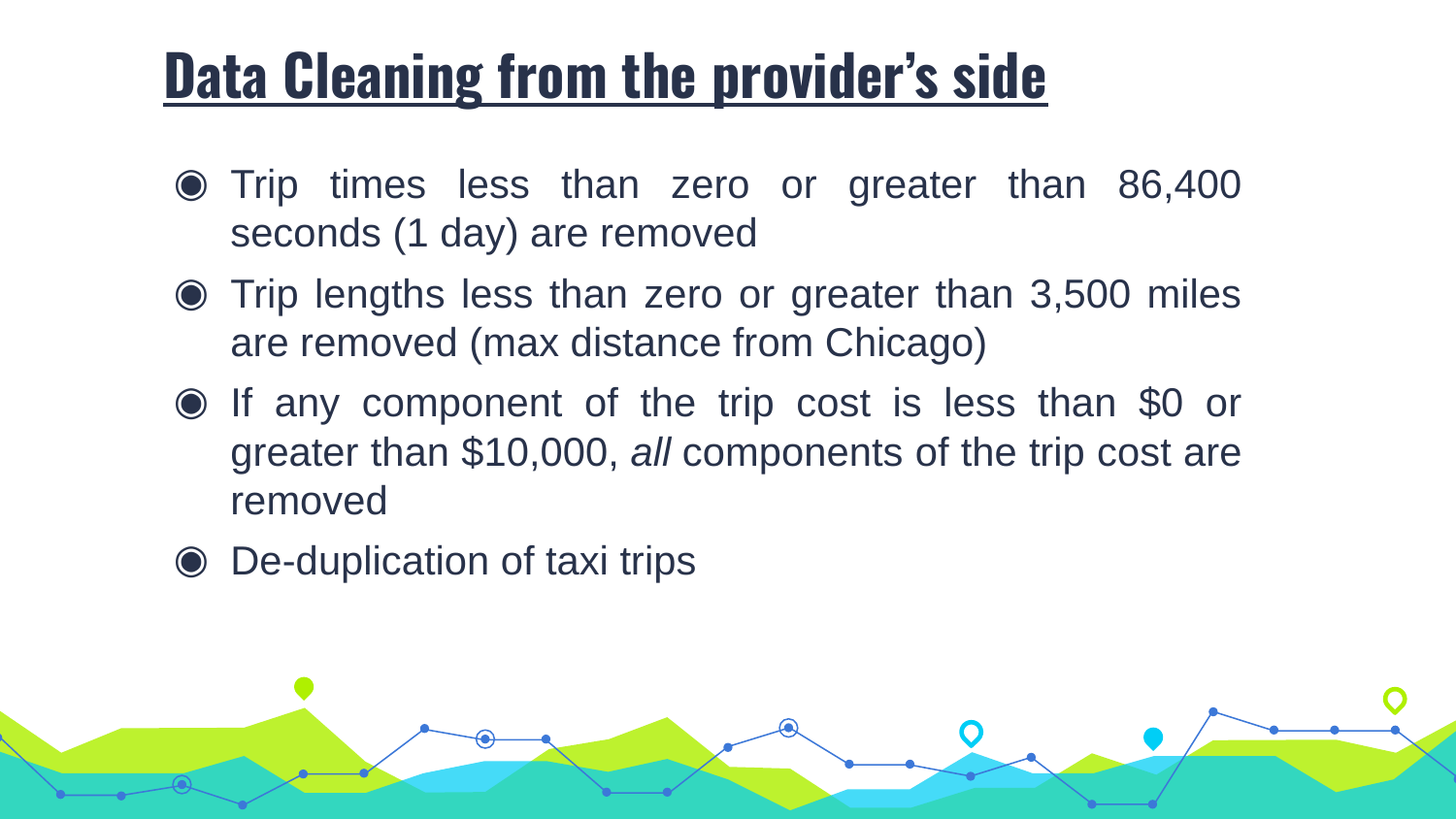

Data Cleaning from the provider’s side
Trip times less than zero or greater than 86,400 seconds (1 day) are removed
Trip lengths less than zero or greater than 3,500 miles are removed (max distance from Chicago)
If any component of the trip cost is less than $0 or greater than $10,000, all components of the trip cost are removed
De-duplication of taxi trips